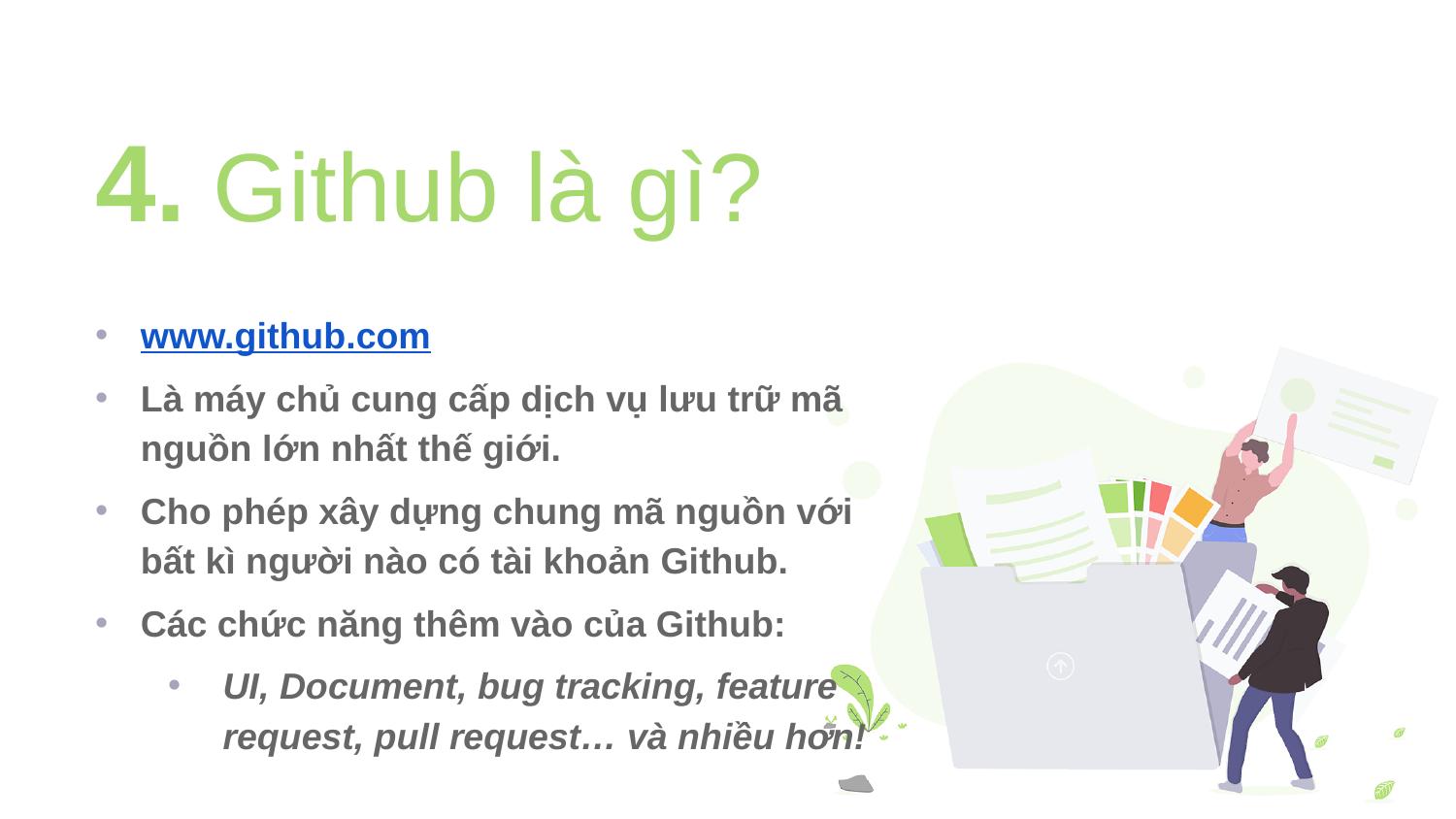

# 4. Github là gì?
www.github.com
Là máy chủ cung cấp dịch vụ lưu trữ mã nguồn lớn nhất thế giới.
Cho phép xây dựng chung mã nguồn với bất kì người nào có tài khoản Github.
Các chức năng thêm vào của Github:
UI, Document, bug tracking, feature request, pull request… và nhiều hơn!